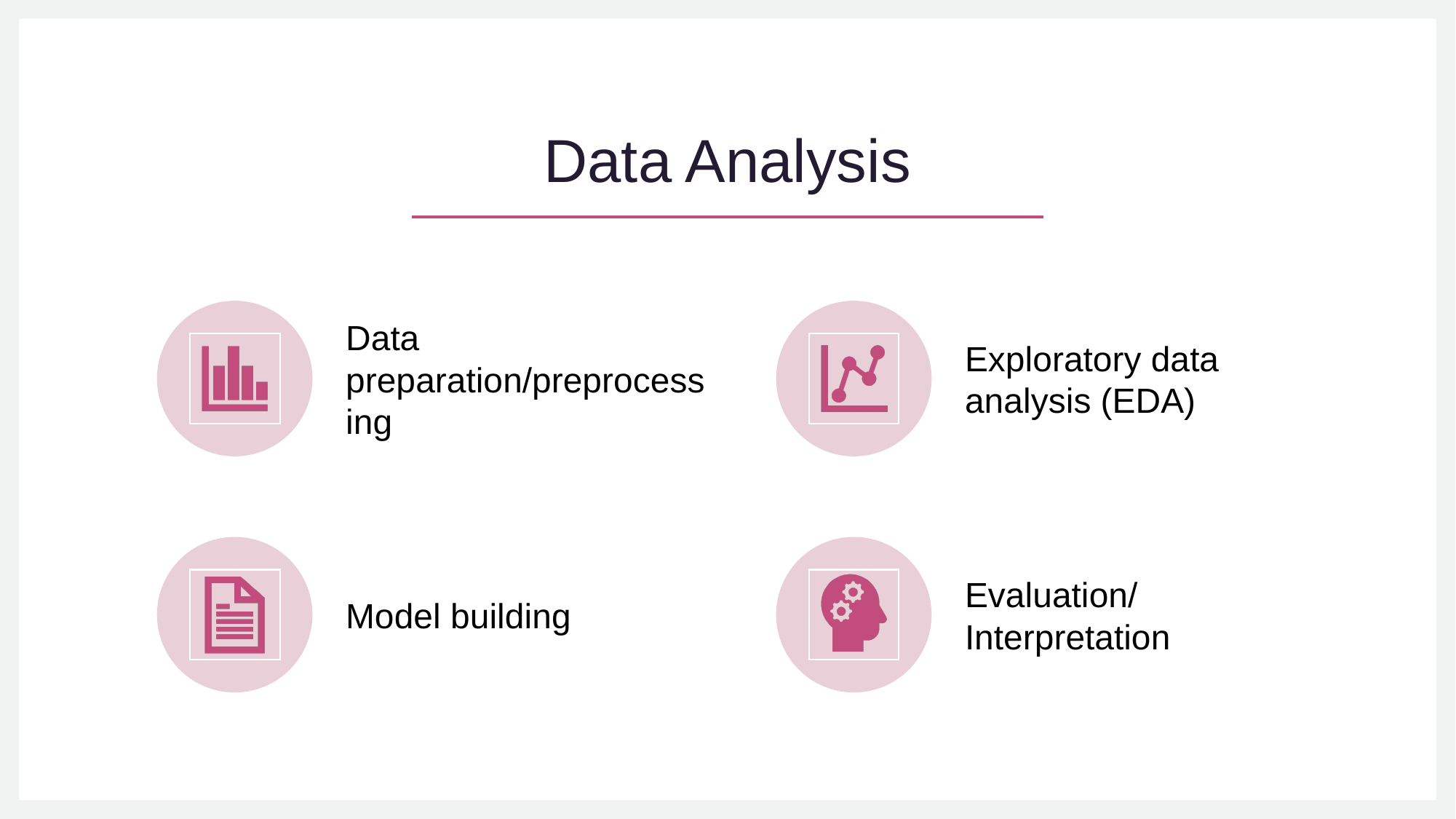

# Data Analysis
Data preparation/preprocessing
Exploratory data analysis (EDA)
Model building
Evaluation/Interpretation